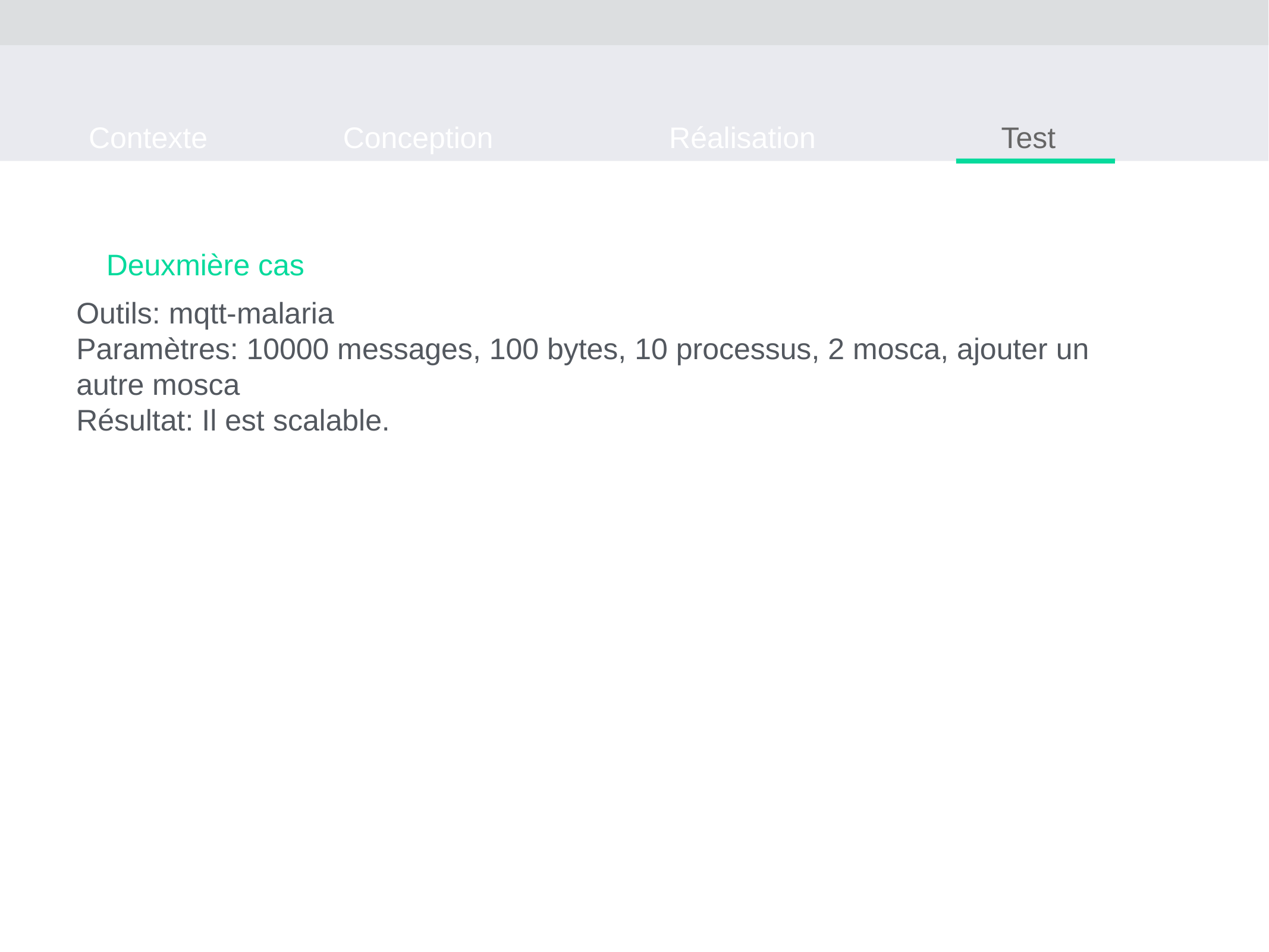

Contexte
Conception
Réalisation
Test

Deuxmière cas

Outils: mqtt-malaria
Paramètres: 10000 messages, 100 bytes, 10 processus, 2 mosca, ajouter un autre mosca
Résultat: Il est scalable.